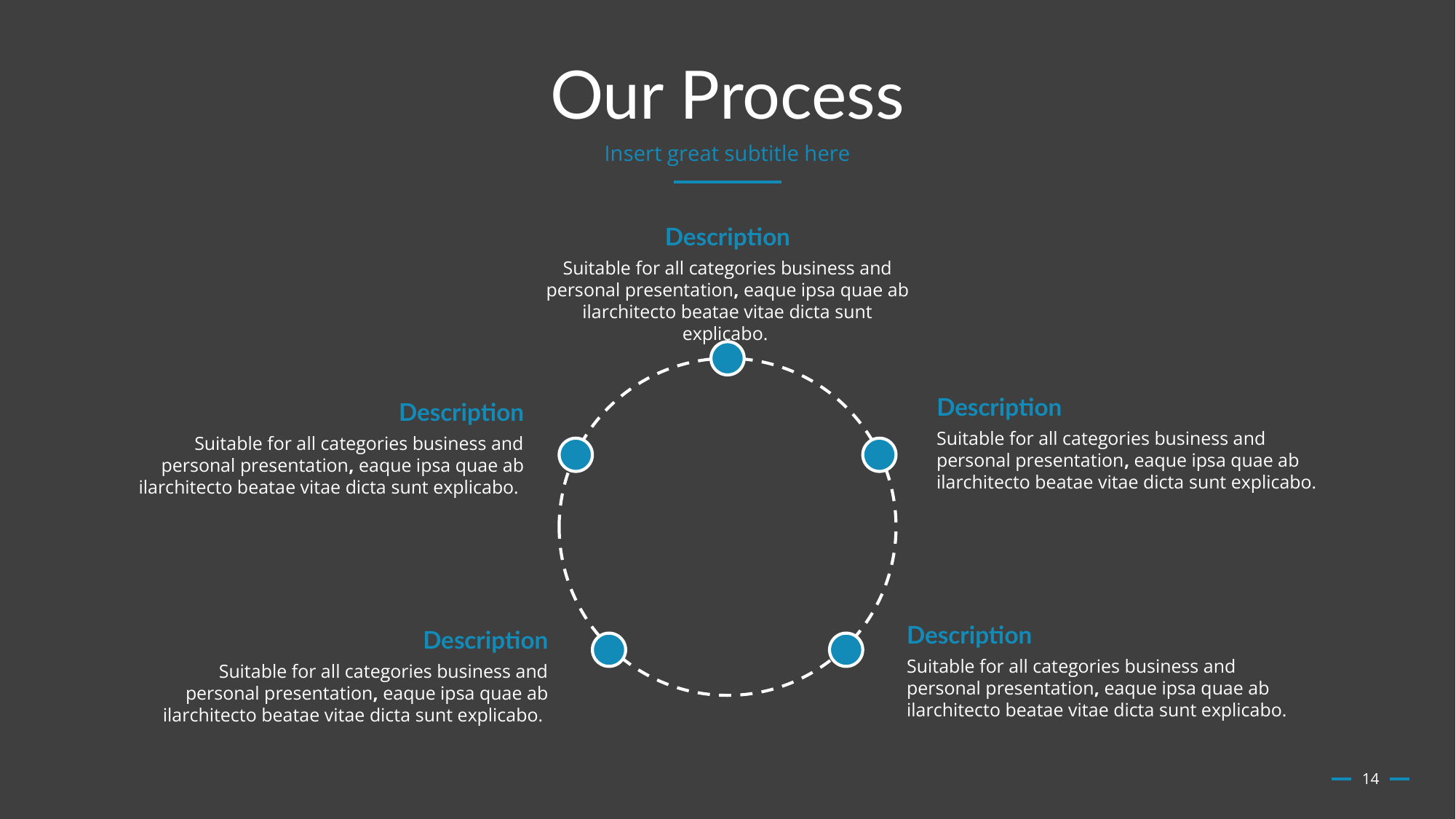

# Our Process
Insert great subtitle here
Description
Suitable for all categories business and personal presentation, eaque ipsa quae ab ilarchitecto beatae vitae dicta sunt explicabo.

Description
Description
Suitable for all categories business and personal presentation, eaque ipsa quae ab ilarchitecto beatae vitae dicta sunt explicabo.
Suitable for all categories business and personal presentation, eaque ipsa quae ab ilarchitecto beatae vitae dicta sunt explicabo.

Description
Description

Suitable for all categories business and personal presentation, eaque ipsa quae ab ilarchitecto beatae vitae dicta sunt explicabo.
Suitable for all categories business and personal presentation, eaque ipsa quae ab ilarchitecto beatae vitae dicta sunt explicabo.
14